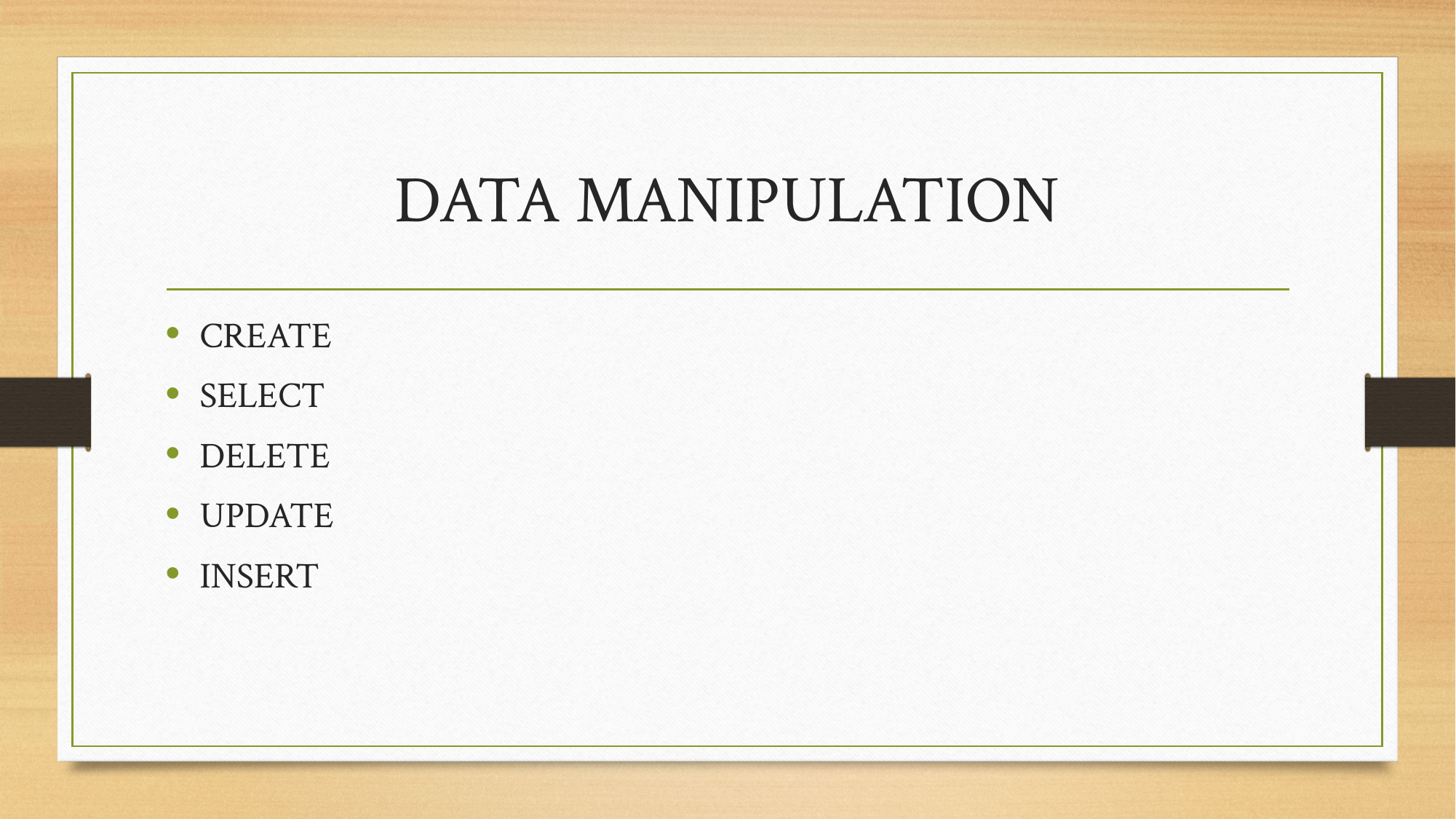

# DATA MANIPULATION
CREATE
SELECT
DELETE
UPDATE
INSERT